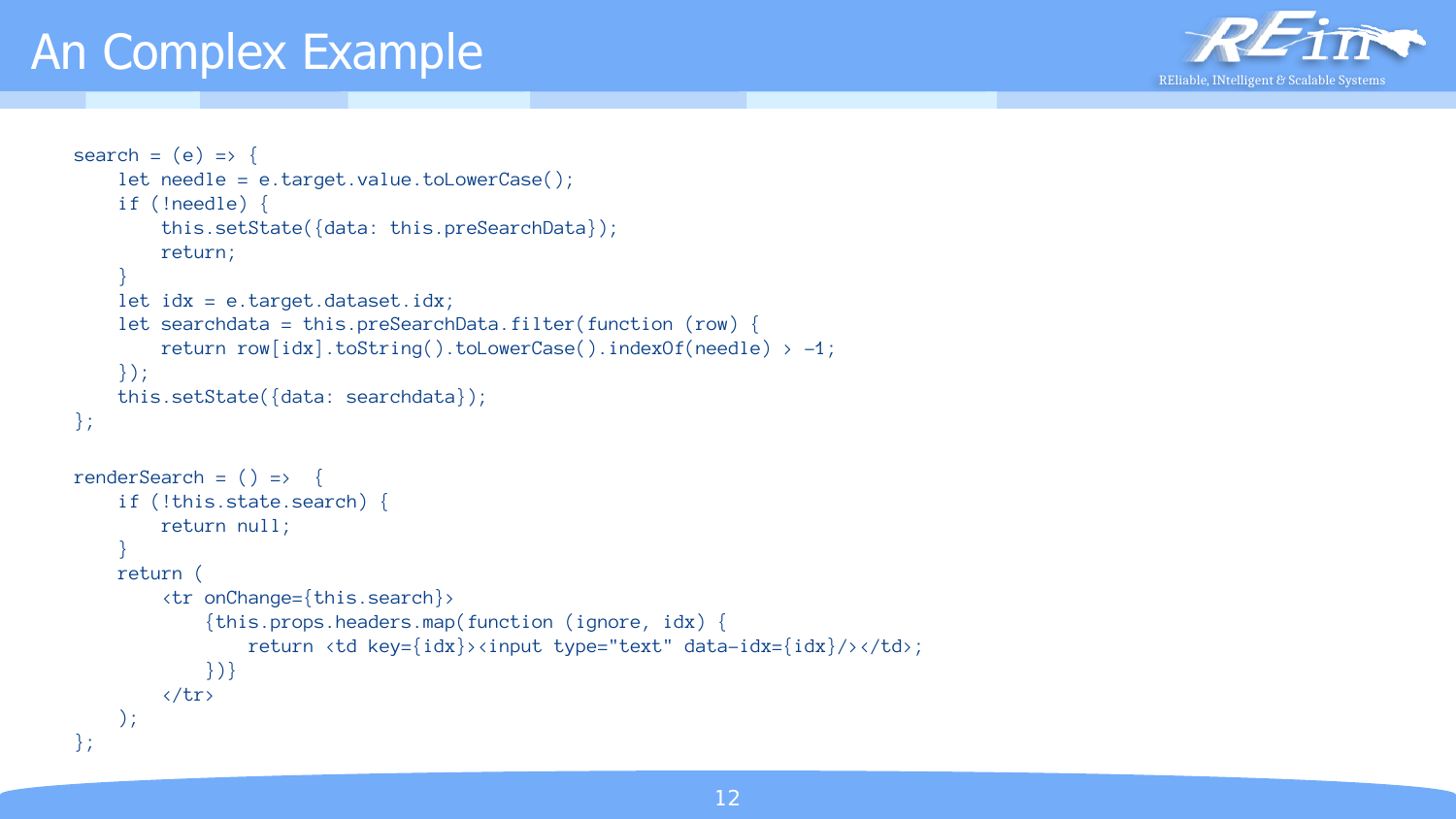

# An Complex Example
search = (e) => {
    let needle = e.target.value.toLowerCase();
    if (!needle) {
        this.setState({data: this.preSearchData});
        return;
    }
    let idx = e.target.dataset.idx;
    let searchdata = this.preSearchData.filter(function (row) {
        return row[idx].toString().toLowerCase().indexOf(needle) > -1;
    });
    this.setState({data: searchdata});
};

renderSearch = () =>  {
    if (!this.state.search) {
        return null;
    }
    return (
        <tr onChange={this.search}>
            {this.props.headers.map(function (ignore, idx) {
                return <td key={idx}><input type="text" data-idx={idx}/></td>;
            })}
        </tr>
    );
};
12